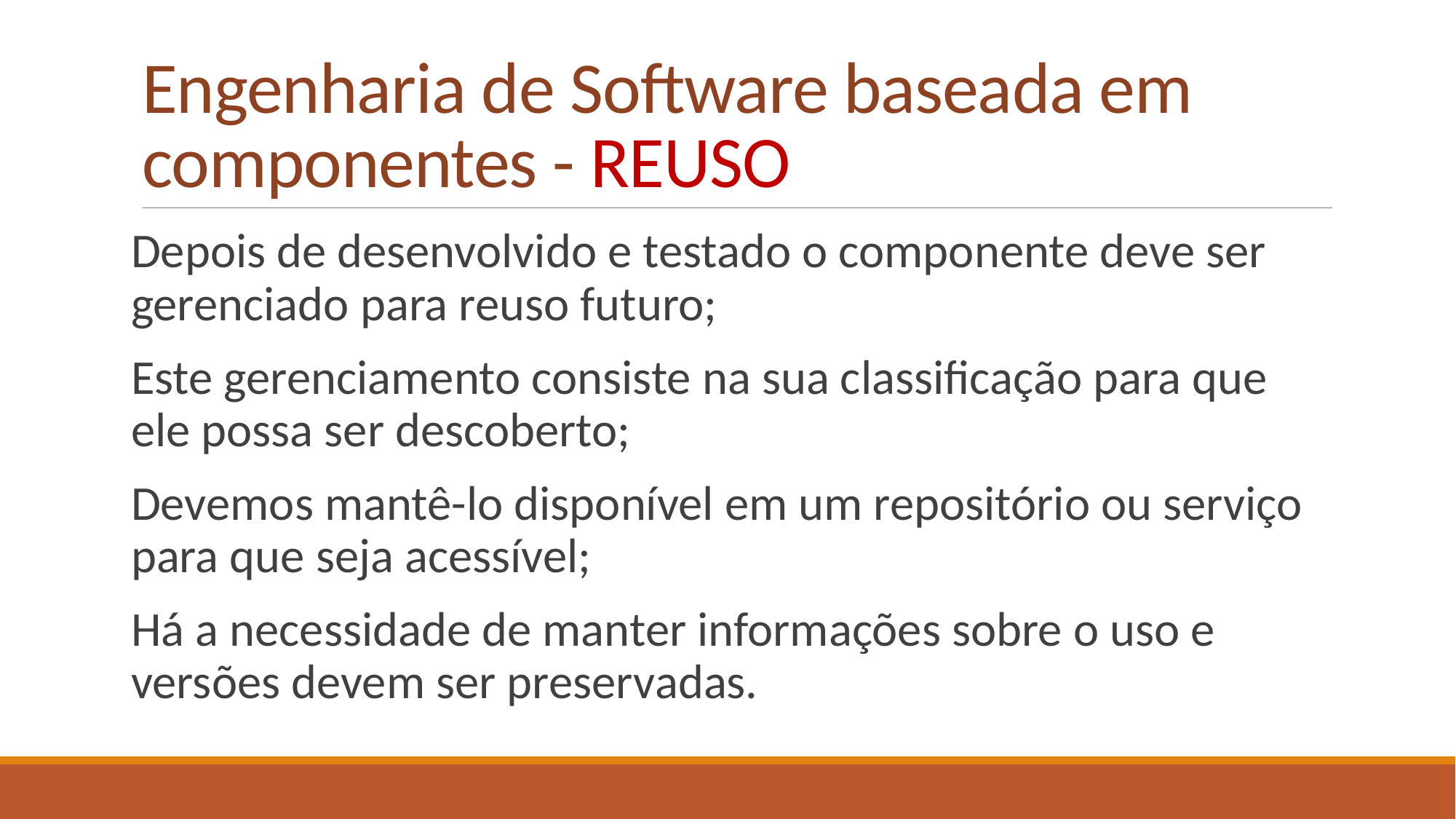

# Engenharia de Software baseada em componentes - REUSO
Depois de desenvolvido e testado o componente deve ser gerenciado para reuso futuro;
Este gerenciamento consiste na sua classificação para que ele possa ser descoberto;
Devemos mantê-lo disponível em um repositório ou serviço para que seja acessível;
Há a necessidade de manter informações sobre o uso e versões devem ser preservadas.